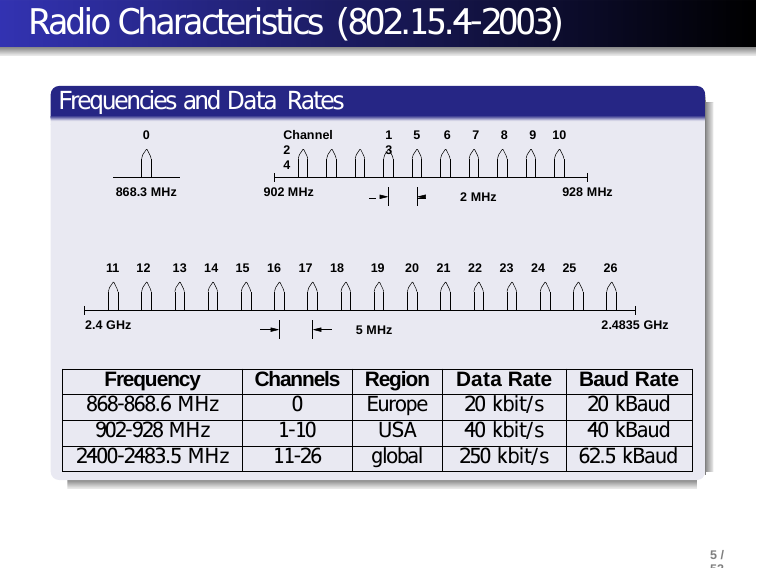

# Radio Characteristics (802.15.4-2003)

Frequencies and Data Rates
0	Channel	1	2	3	4

5	6	7	8	9    10

868.3 MHz
902 MHz

928 MHz

2 MHz

11    12
13     14     15     16     17     18       19
20     21     22     23     24     25       26

2.4 GHz
2.4835 GHz

5 MHz

| Frequency | Channels | Region | Data Rate | Baud Rate |
| --- | --- | --- | --- | --- |
| 868-868.6 MHz | 0 | Europe | 20 kbit/s | 20 kBaud |
| 902-928 MHz | 1-10 | USA | 40 kbit/s | 40 kBaud |
| 2400-2483.5 MHz | 11-26 | global | 250 kbit/s | 62.5 kBaud |

5 / 52